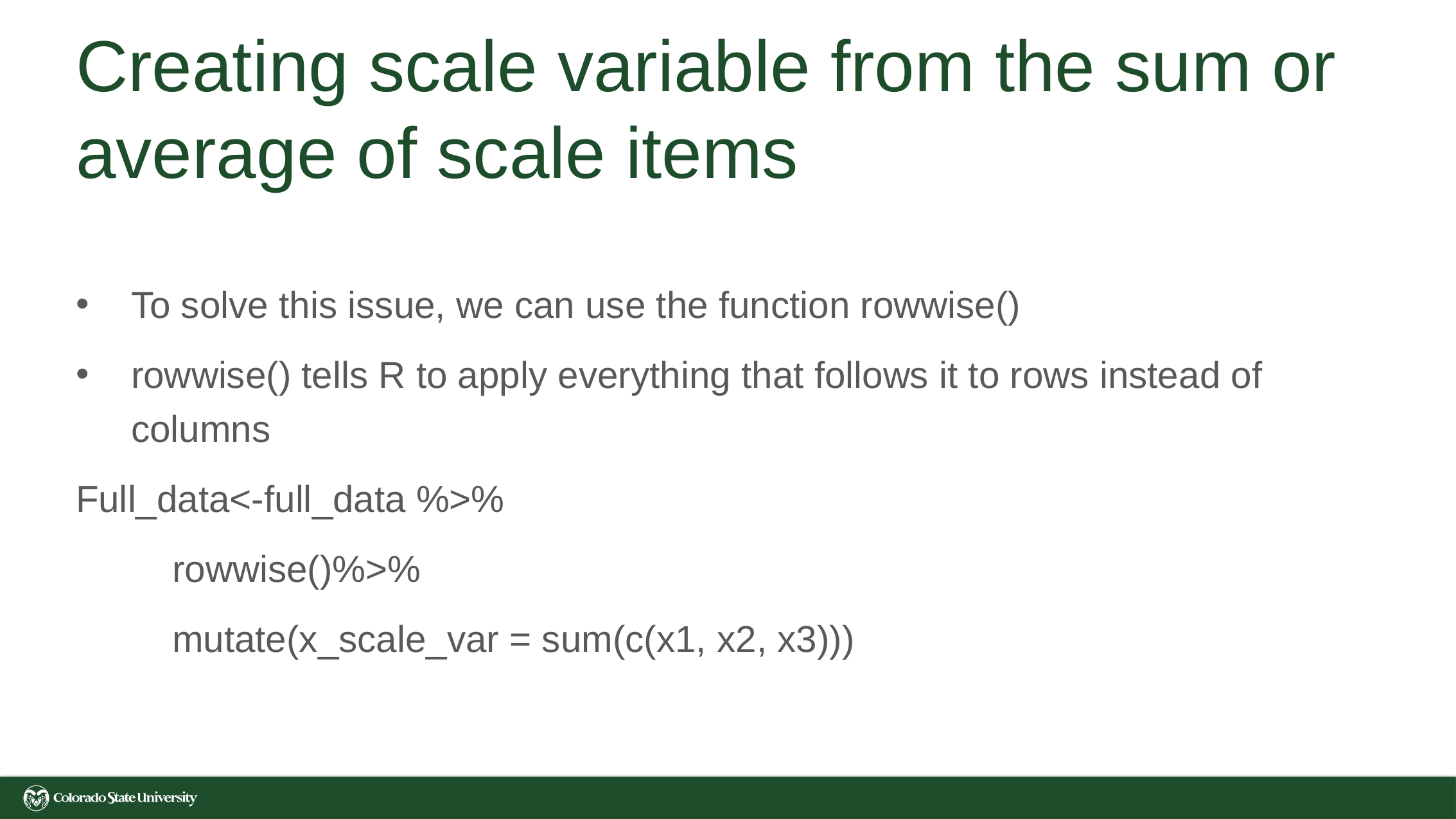

# Creating scale variable from the sum or average of scale items
To solve this issue, we can use the function rowwise()
rowwise() tells R to apply everything that follows it to rows instead of columns
Full_data<-full_data %>%
	rowwise()%>%
	mutate(x_scale_var = sum(c(x1, x2, x3)))